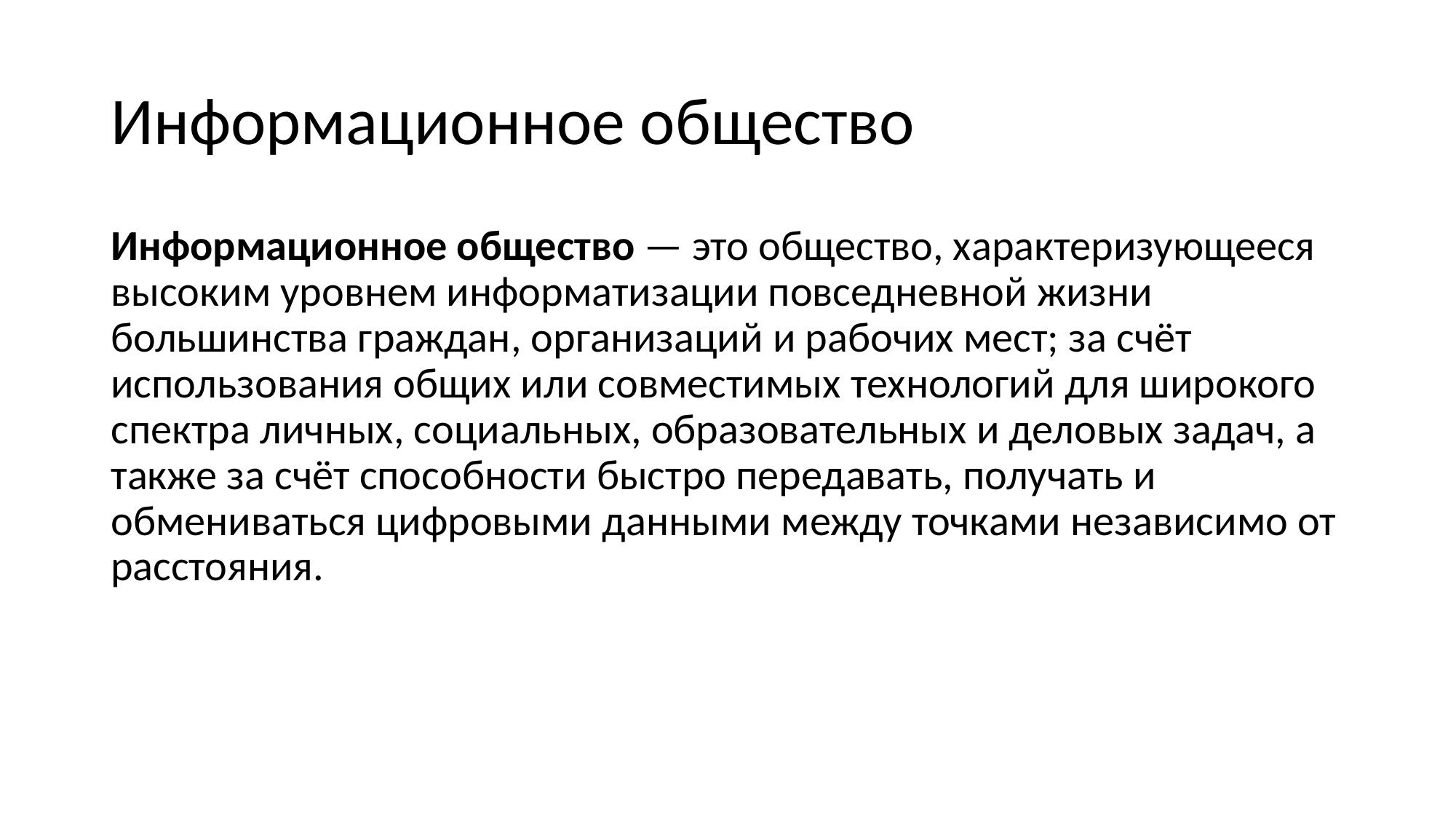

# Информационное общество
Информационное общество — это общество, характеризующееся высоким уровнем информатизации повседневной жизни большинства граждан, организаций и рабочих мест; за счёт использования общих или совместимых технологий для широкого спектра личных, социальных, образовательных и деловых задач, а также за счёт способности быстро передавать, получать и обмениваться цифровыми данными между точками независимо от расстояния.